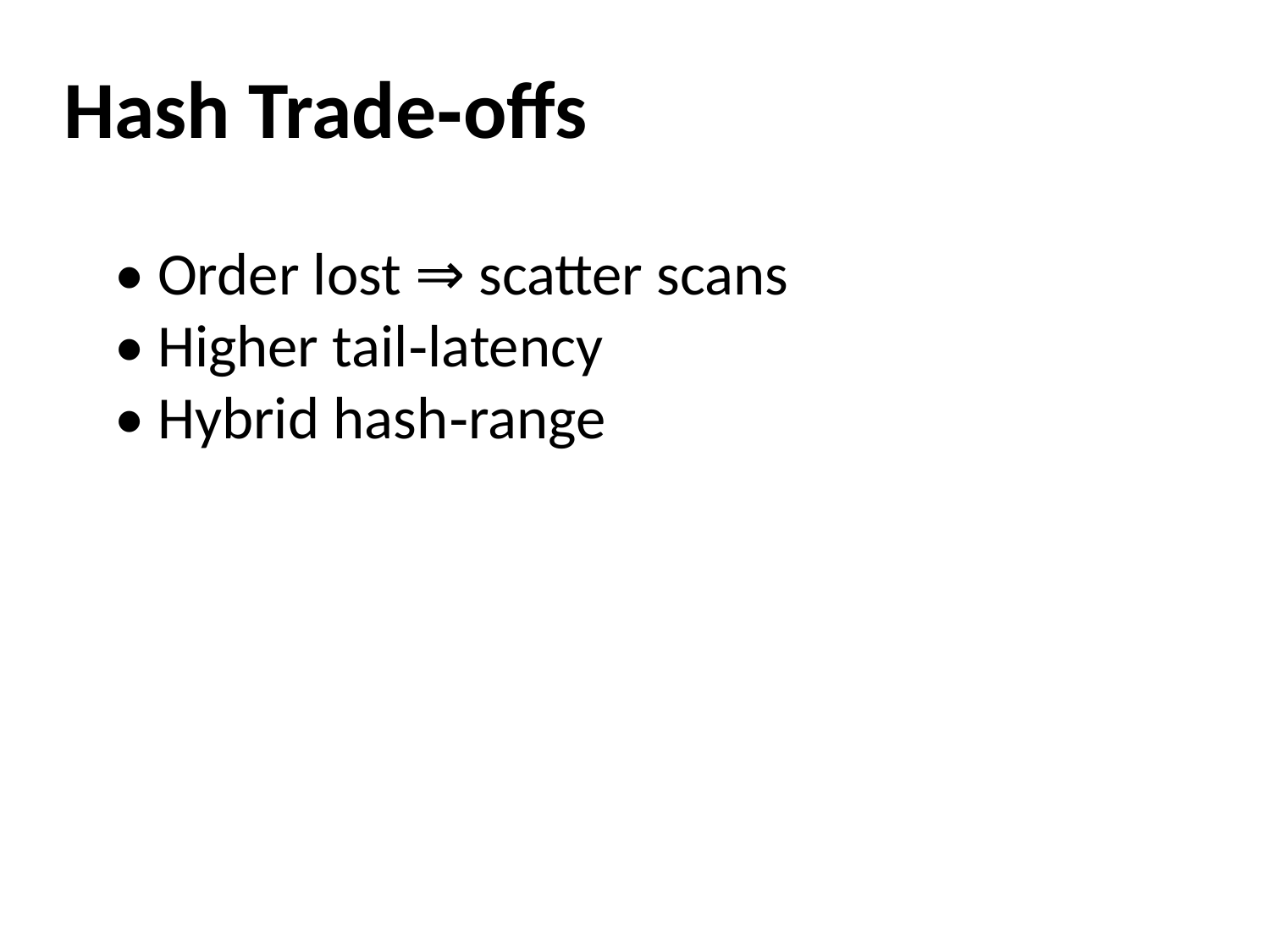

Hash Trade‑offs
• Order lost ⇒ scatter scans
• Higher tail‑latency
• Hybrid hash‑range